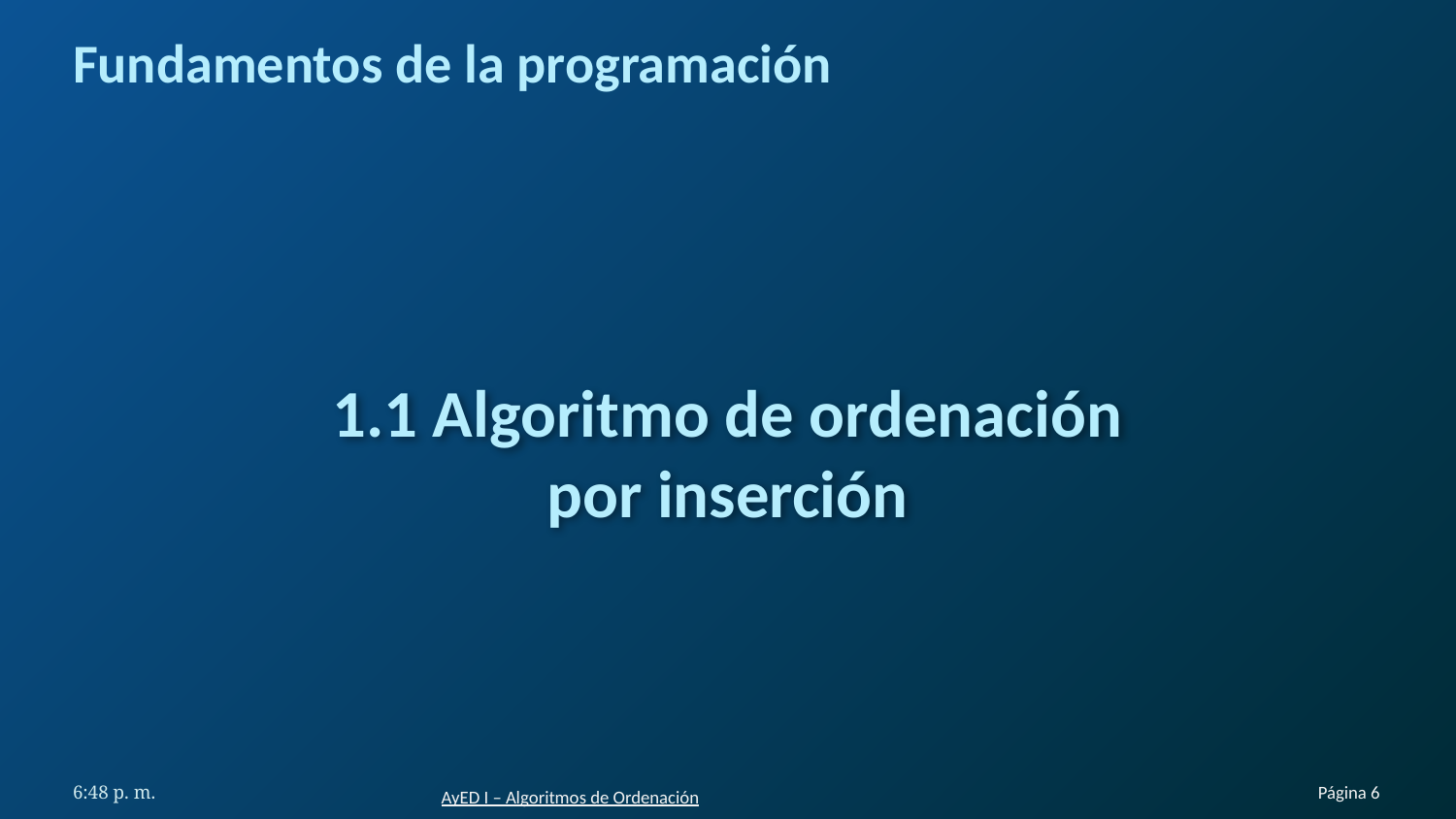

# Fundamentos de la programación
1.1 Algoritmo de ordenación
por inserción
6:48 p. m.
Página 6
AyED I – Algoritmos de Ordenación